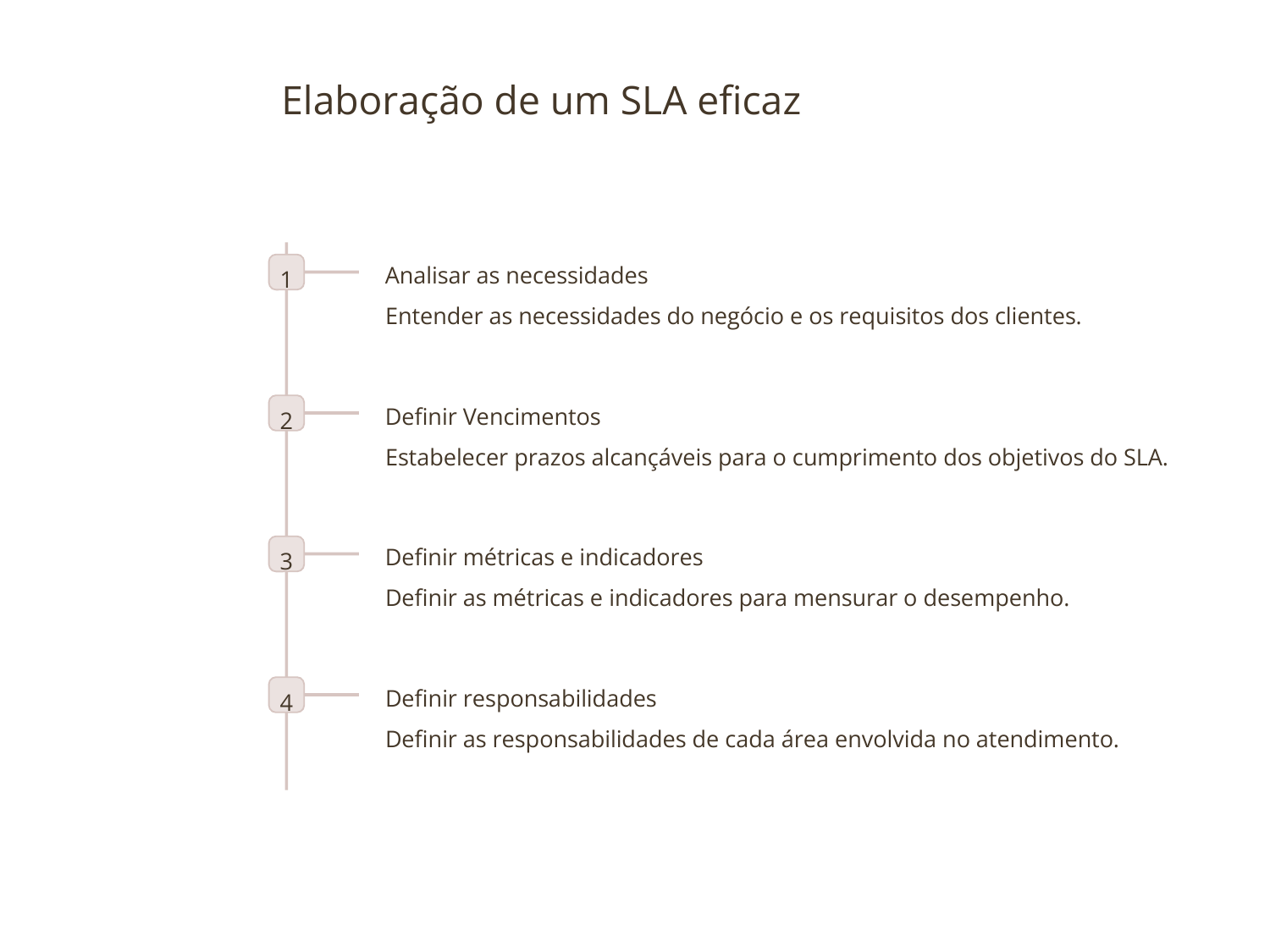

Elaboração de um SLA eficaz

1
Analisar as necessidades

Entender as necessidades do negócio e os requisitos dos clientes.

2
Definir Vencimentos

Estabelecer prazos alcançáveis para o cumprimento dos objetivos do SLA.

3
Definir métricas e indicadores

Definir as métricas e indicadores para mensurar o desempenho.

4
Definir responsabilidades

Definir as responsabilidades de cada área envolvida no atendimento.